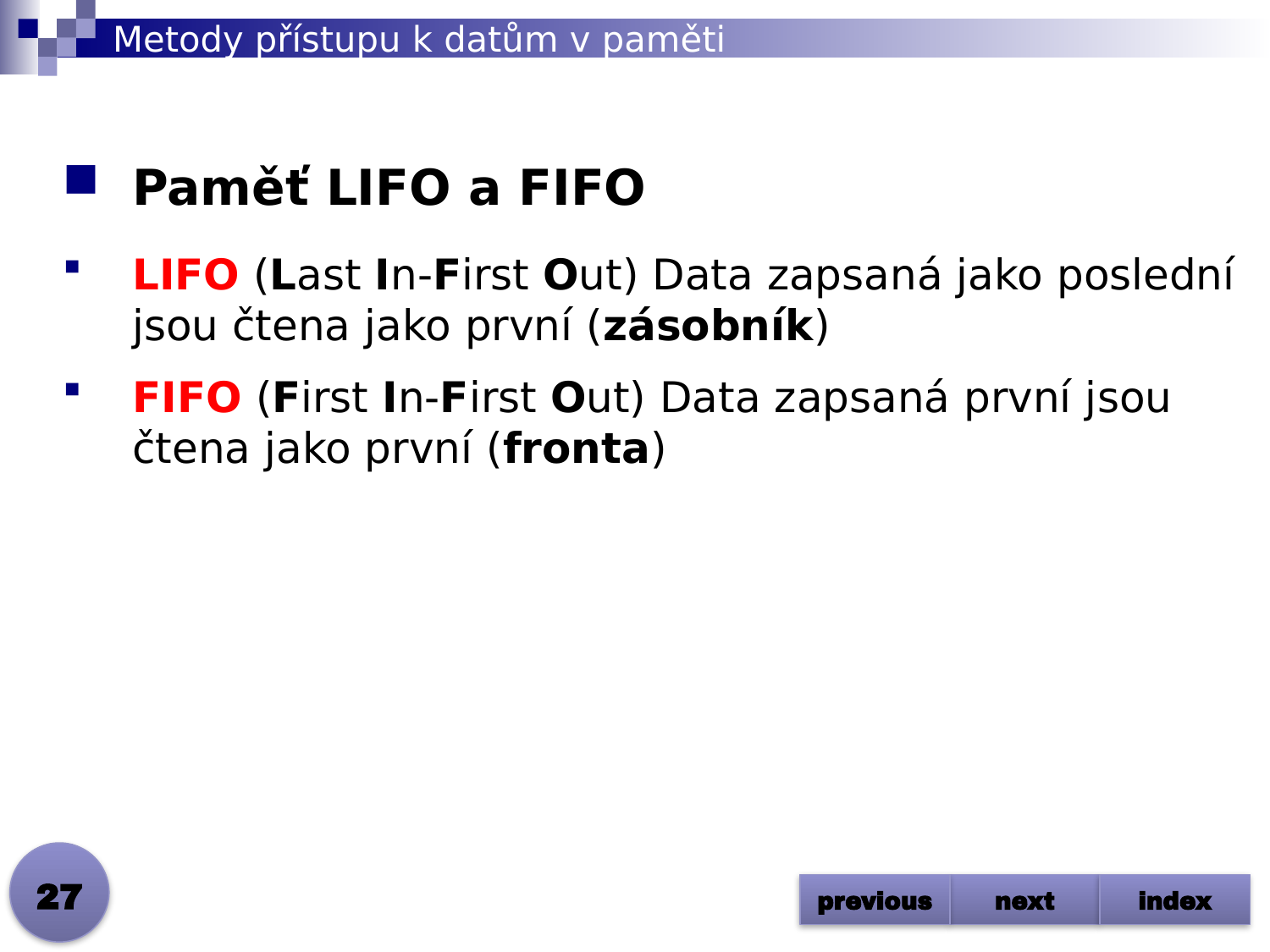

# Metody přístupu k datům v paměti
Paměť LIFO a FIFO
LIFO (Last In-First Out) Data zapsaná jako poslední jsou čtena jako první (zásobník)
FIFO (First In-First Out) Data zapsaná první jsou čtena jako první (fronta)

27
previous
next
index